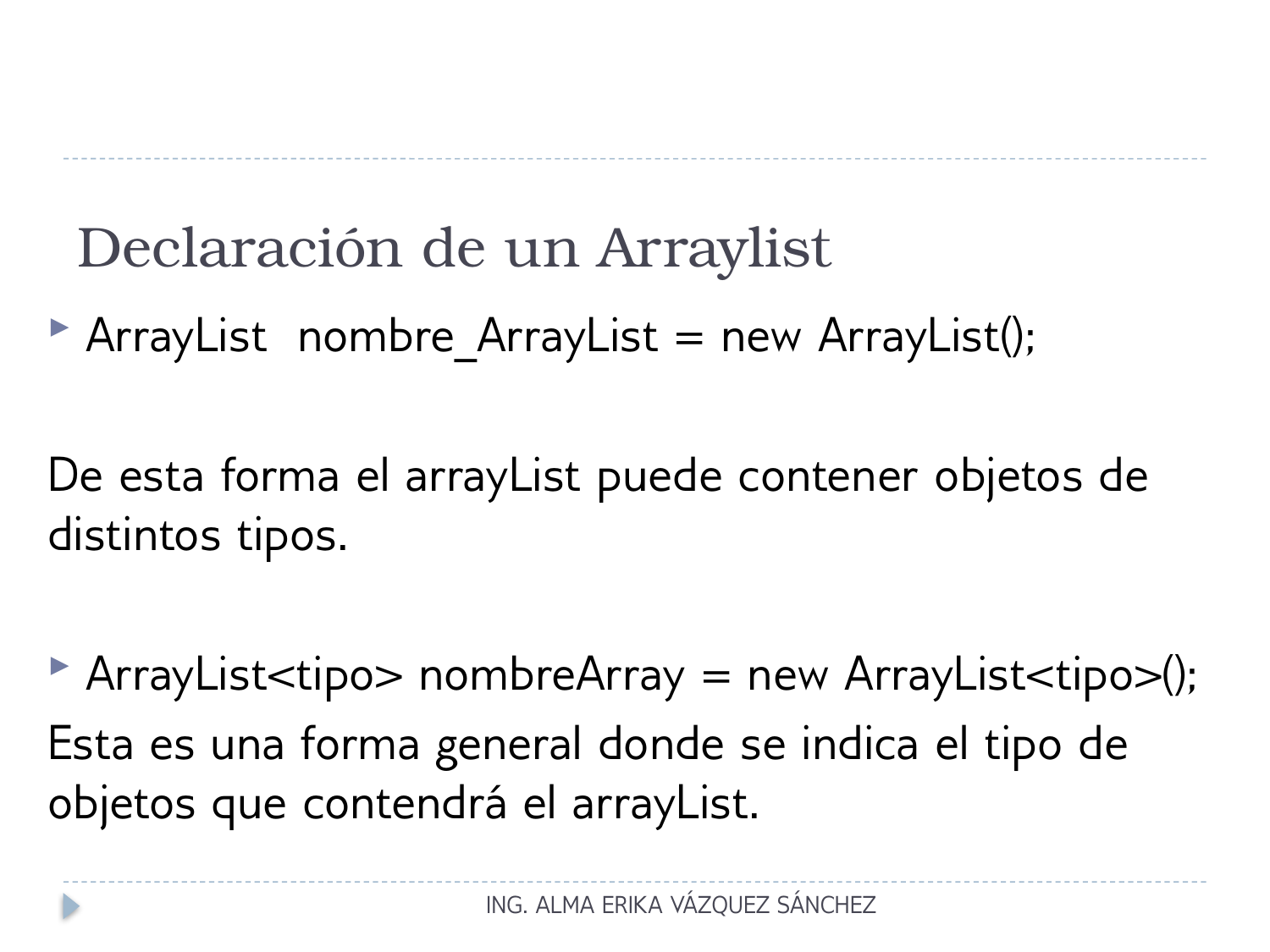

# Declaración de un Arraylist
ArrayList  nombre_ArrayList = new ArrayList();

De esta forma el arrayList puede contener objetos de distintos tipos.

ArrayList<tipo> nombreArray = new ArrayList<tipo>();
Esta es una forma general donde se indica el tipo de objetos que contendrá el arrayList.

ING. ALMA ERIKA VÁZQUEZ SÁNCHEZ